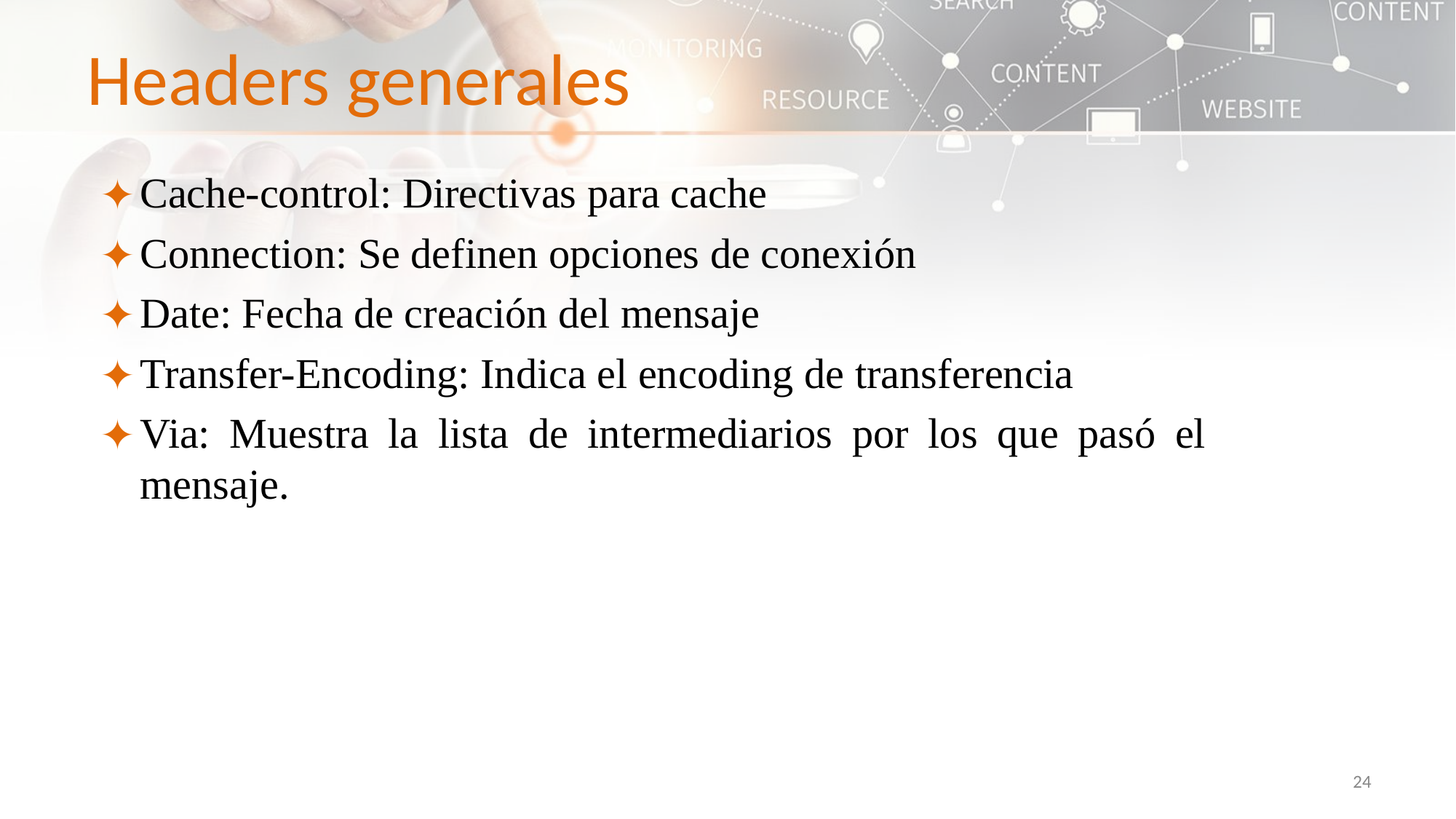

Headers generales
Cache-control: Directivas para cache
Connection: Se definen opciones de conexión
Date: Fecha de creación del mensaje
Transfer-Encoding: Indica el encoding de transferencia
Via: Muestra la lista de intermediarios por los que pasó el mensaje.
24